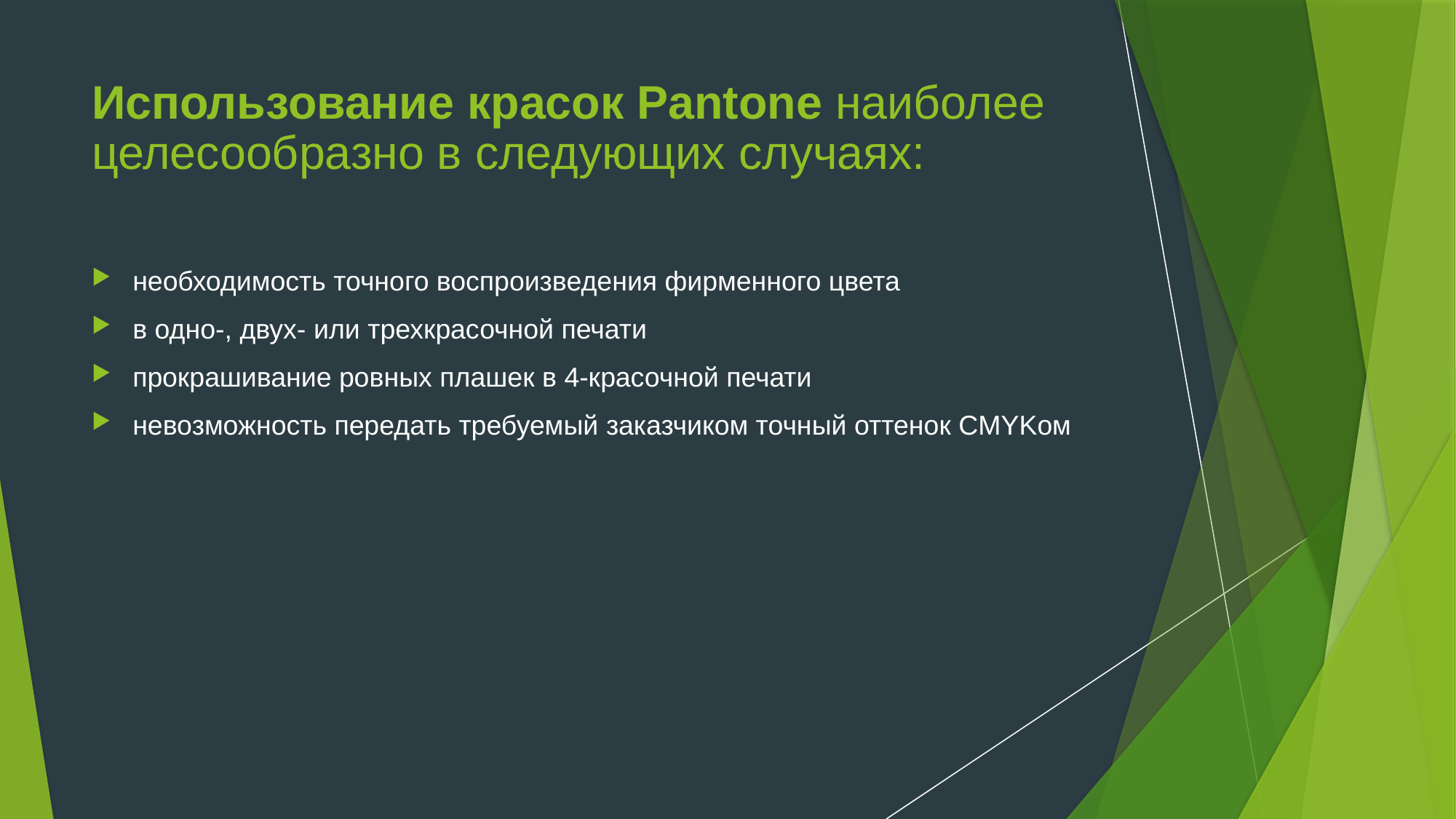

# Использование красок Pantone наиболее целесообразно в следующих случаях:
необходимость точного воспроизведения фирменного цвета
в одно-, двух- или трехкрасочной печати
прокрашивание ровных плашек в 4-красочной печати
невозможность передать требуемый заказчиком точный оттенок CMYKом